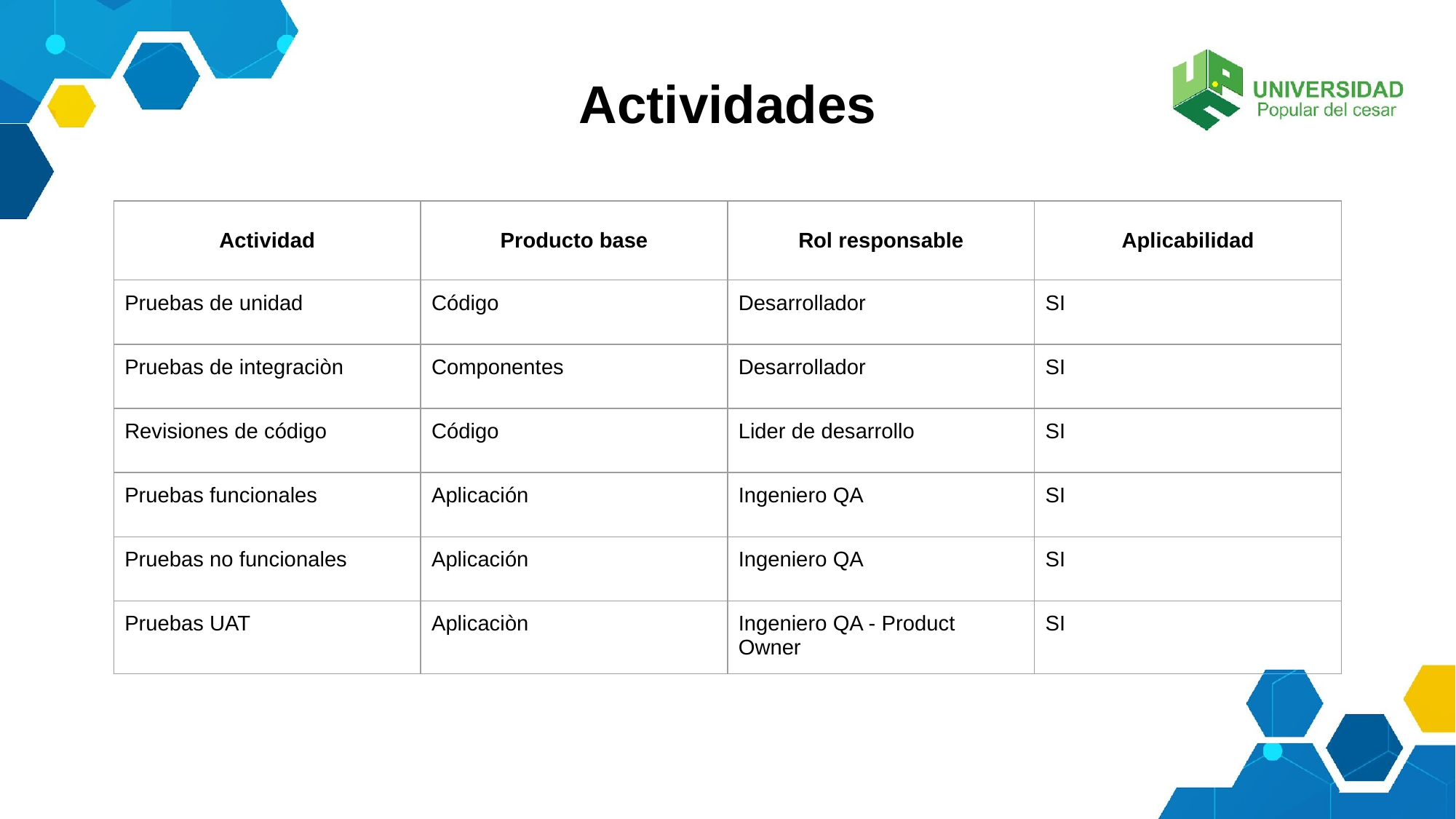

Actividades
| Actividad | Producto base | Rol responsable | Aplicabilidad |
| --- | --- | --- | --- |
| Pruebas de unidad | Código | Desarrollador | SI |
| Pruebas de integraciòn | Componentes | Desarrollador | SI |
| Revisiones de código | Código | Lider de desarrollo | SI |
| Pruebas funcionales | Aplicación | Ingeniero QA | SI |
| Pruebas no funcionales | Aplicación | Ingeniero QA | SI |
| Pruebas UAT | Aplicaciòn | Ingeniero QA - Product Owner | SI |